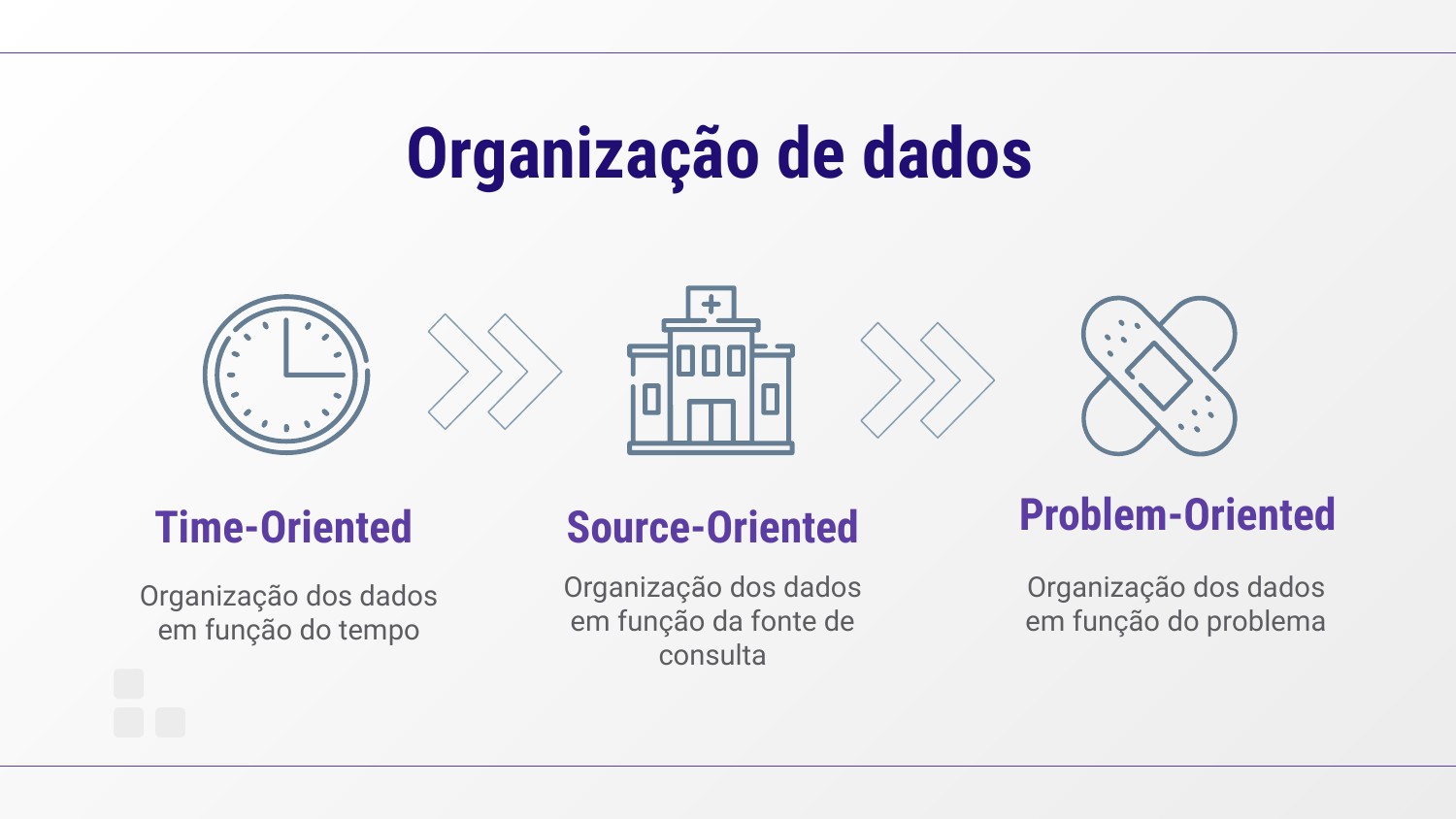

Organização de dados

Problem-Oriented
# Time-Oriented
Source-Oriented
Organização dos dados em função da fonte de consulta
Organização dos dados em função do problema
Organização dos dados em função do tempo